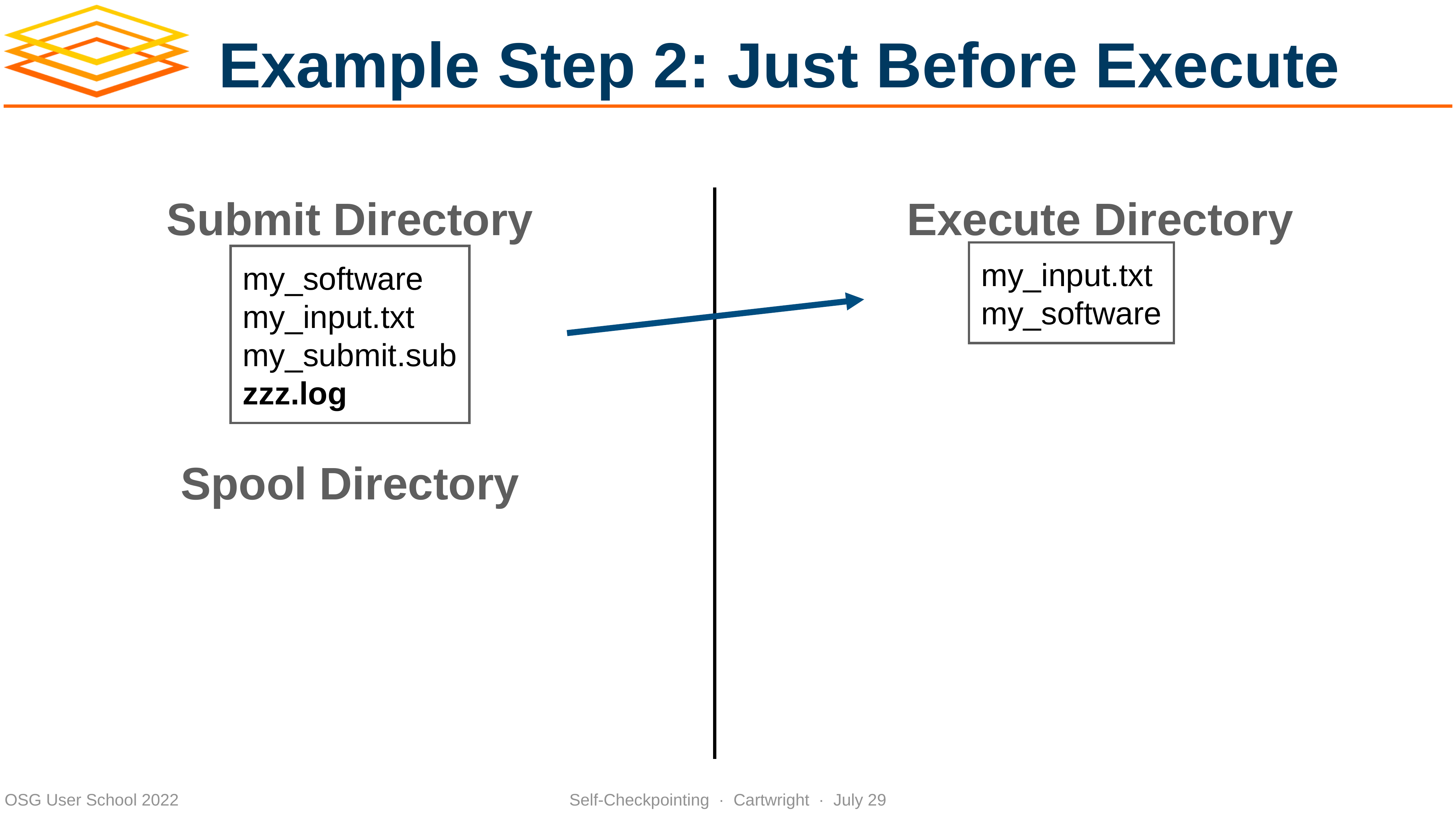

# Example Step 2: Just Before Execute

Execute Directory
Submit Directory
my_input.txt
my_software
my_software
my_input.txt
my_submit.sub
zzz.log

Spool Directory
15